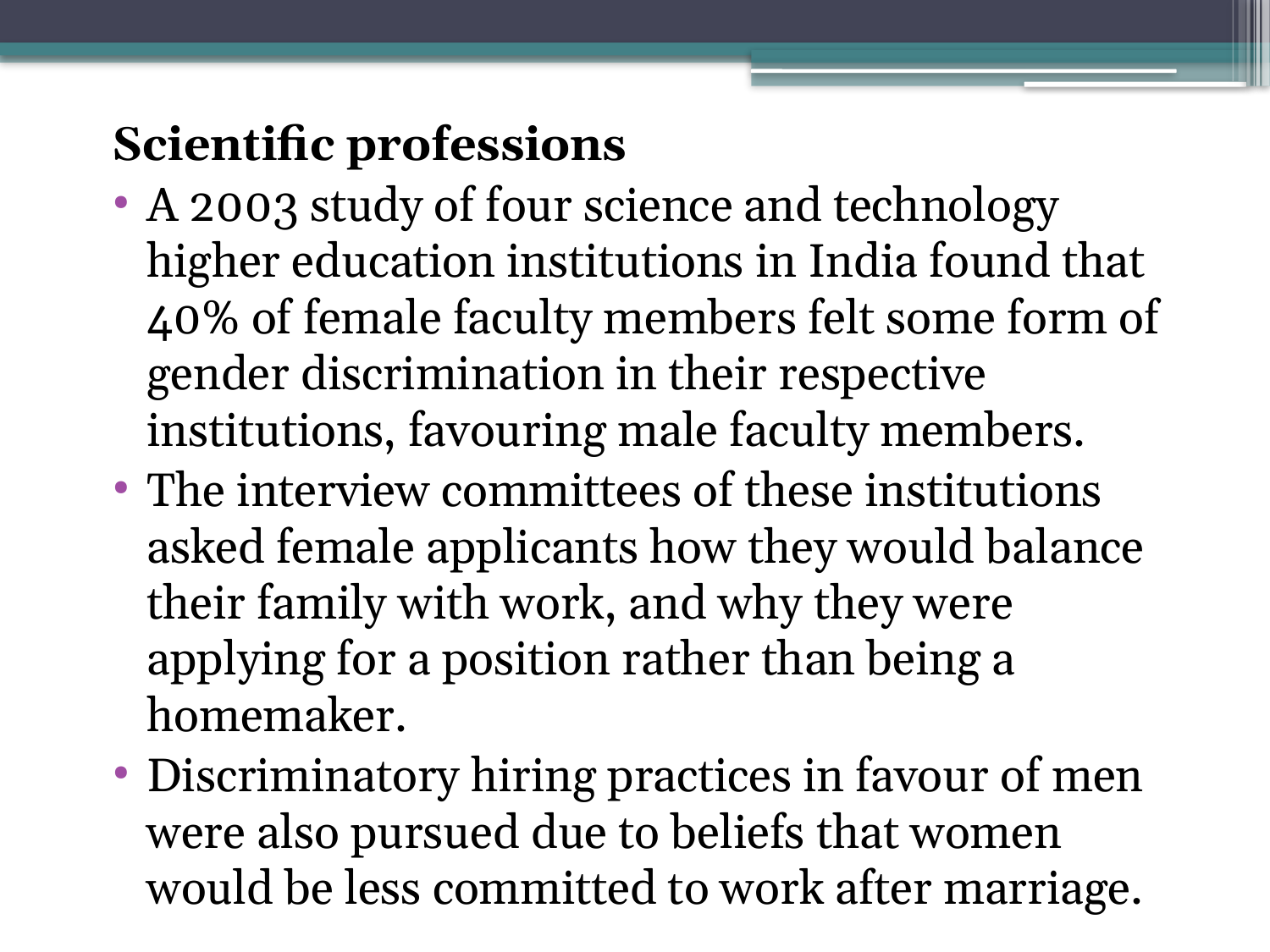

Scientific professions
A 2003 study of four science and technology higher education institutions in India found that 40% of female faculty members felt some form of gender discrimination in their respective institutions, favouring male faculty members.
The interview committees of these institutions asked female applicants how they would balance their family with work, and why they were applying for a position rather than being a homemaker.
Discriminatory hiring practices in favour of men were also pursued due to beliefs that women would be less committed to work after marriage.